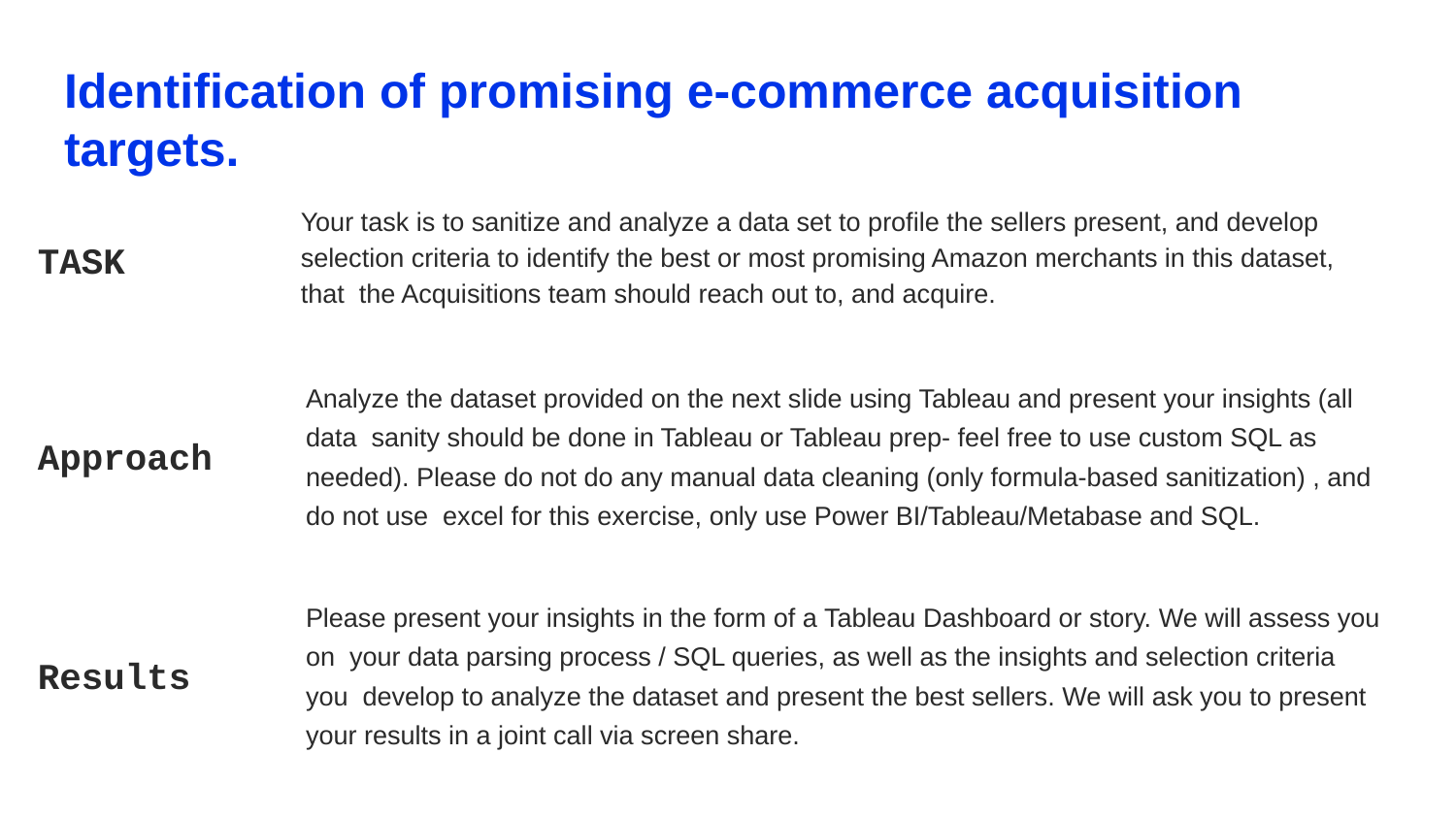

# Identification of promising e-commerce acquisition  targets.
Your task is to sanitize and analyze a data set to profile the sellers present, and develop selection criteria to identify the best or most promising Amazon merchants in this dataset, that  the Acquisitions team should reach out to, and acquire.
TASK
Analyze the dataset provided on the next slide using Tableau and present your insights (all data  sanity should be done in Tableau or Tableau prep- feel free to use custom SQL as needed). Please do not do any manual data cleaning (only formula-based sanitization) , and do not use  excel for this exercise, only use Power BI/Tableau/Metabase and SQL.
Approach
Please present your insights in the form of a Tableau Dashboard or story. We will assess you on  your data parsing process / SQL queries, as well as the insights and selection criteria you  develop to analyze the dataset and present the best sellers. We will ask you to present your results in a joint call via screen share.
Results